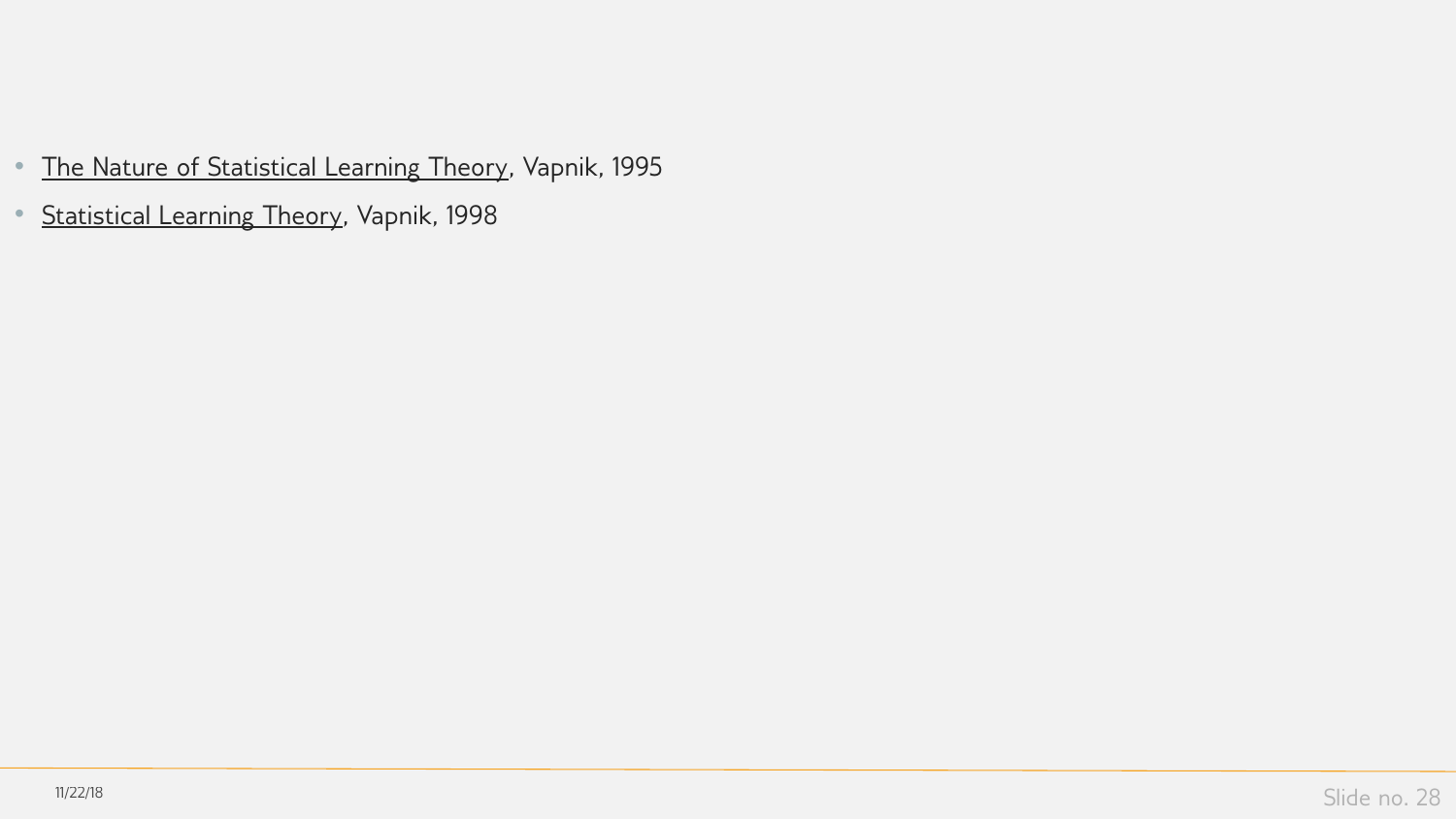

#
The Nature of Statistical Learning Theory, Vapnik, 1995
Statistical Learning Theory, Vapnik, 1998

11/22/18
Slide no. 28